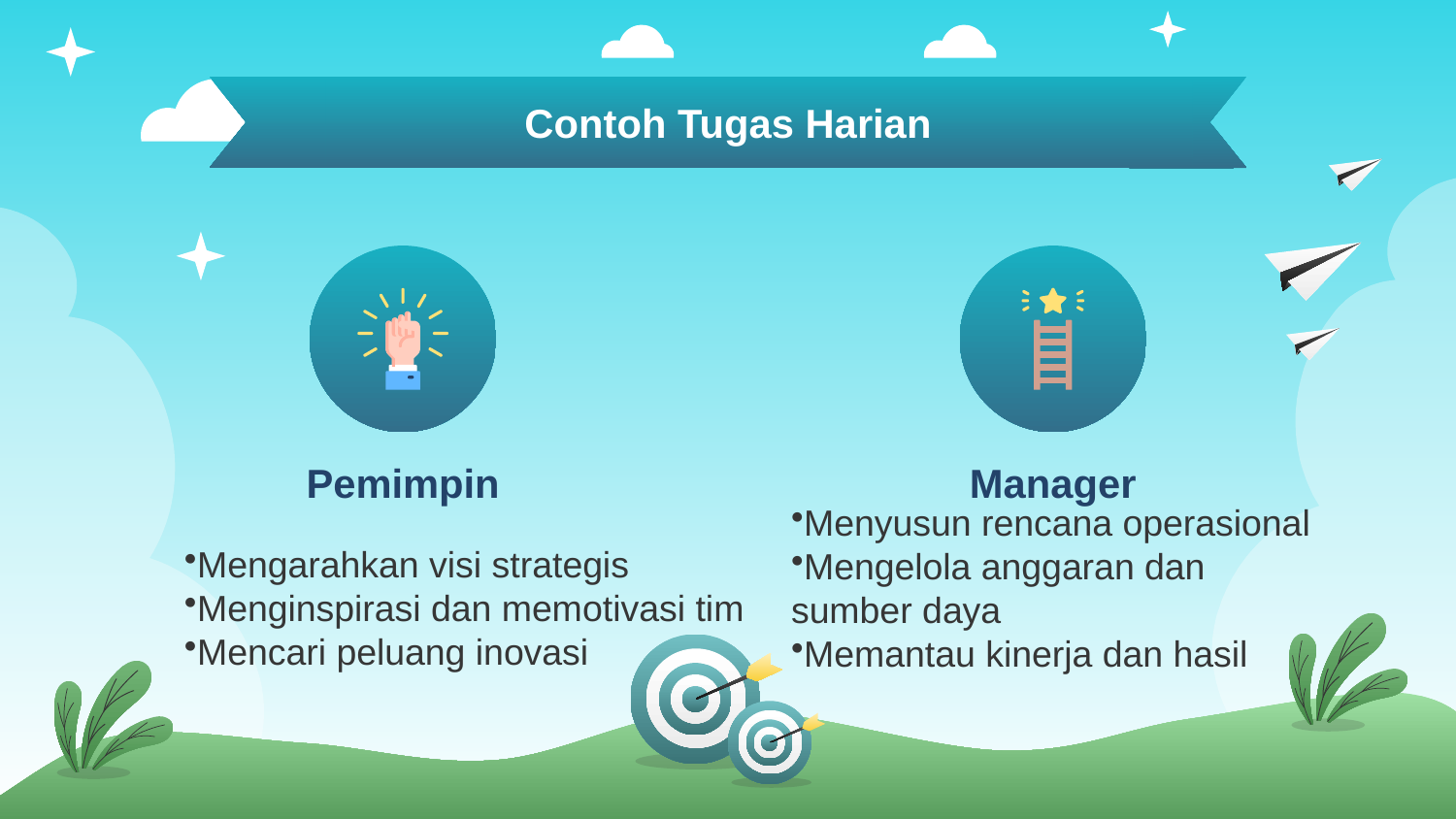

Contoh Tugas Harian

# Pemimpin
Manager

Menyusun rencana operasional
Mengelola anggaran dan sumber daya
Memantau kinerja dan hasil

Mengarahkan visi strategis
Menginspirasi dan memotivasi tim
Mencari peluang inovasi